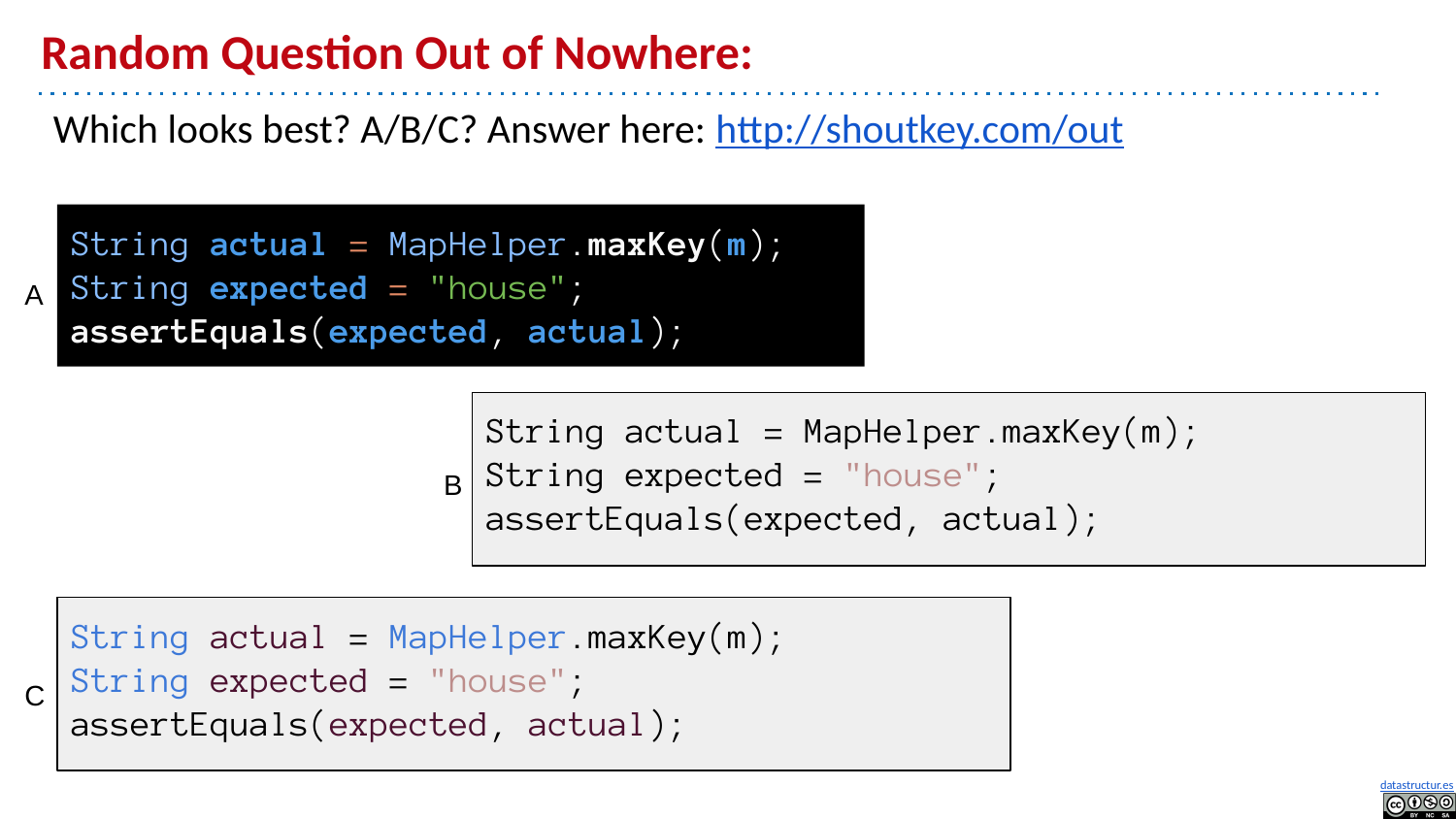

# Random Question Out of Nowhere: shoutkey.com/TBA
Which looks best? A/B/C? Answer here: http://shoutkey.com/out

String actual = MapHelper.maxKey(m);
String expected = "house";
assertEquals(expected, actual);

A
String actual = MapHelper.maxKey(m);
String expected = "house";
assertEquals(expected, actual);

B
String actual = MapHelper.maxKey(m);
String expected = "house";
assertEquals(expected, actual);

C